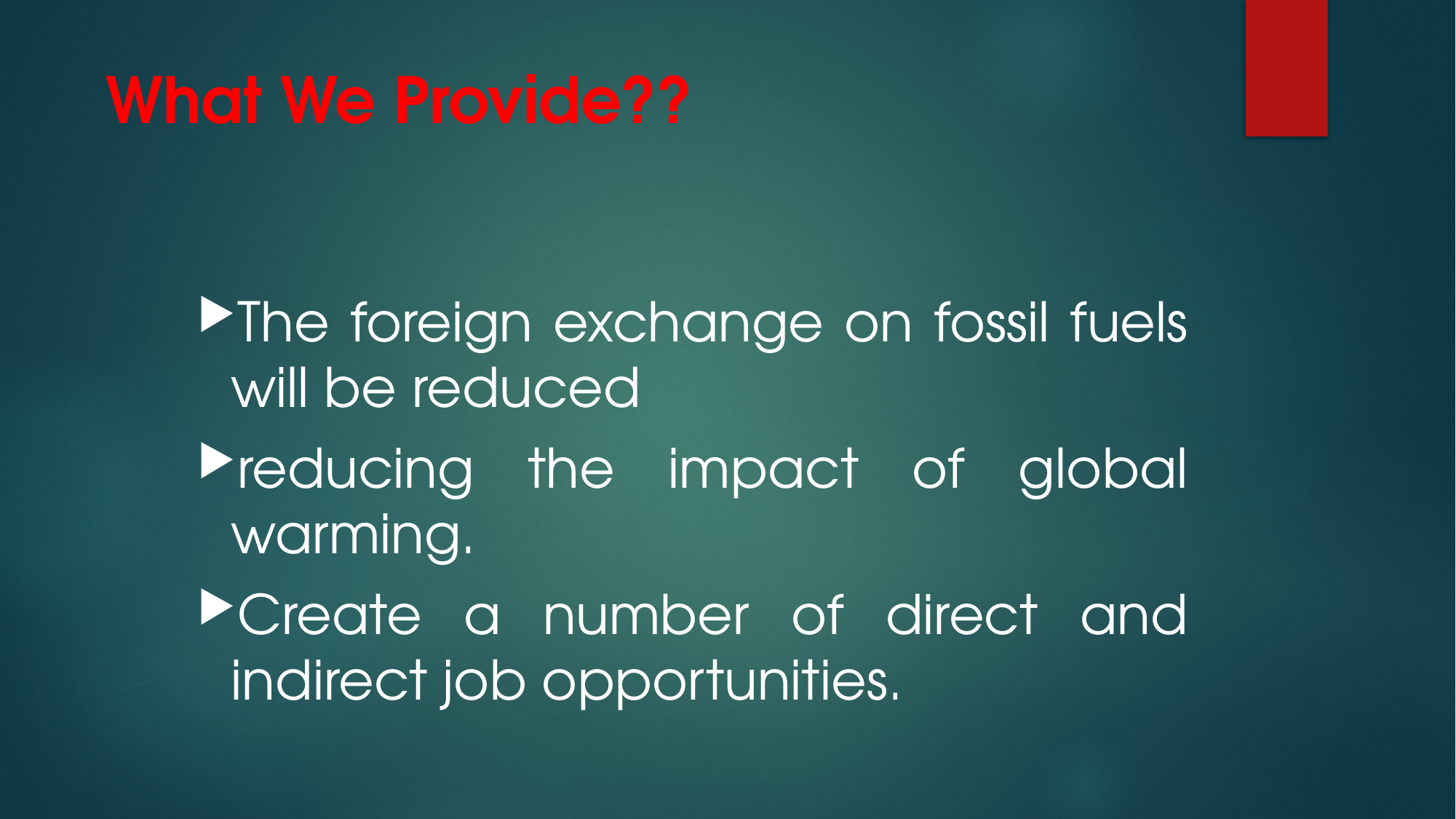

# What We Provide??
The foreign exchange on fossil fuels will be reduced
reducing the impact of global warming.
Create a number of direct and indirect job opportunities.